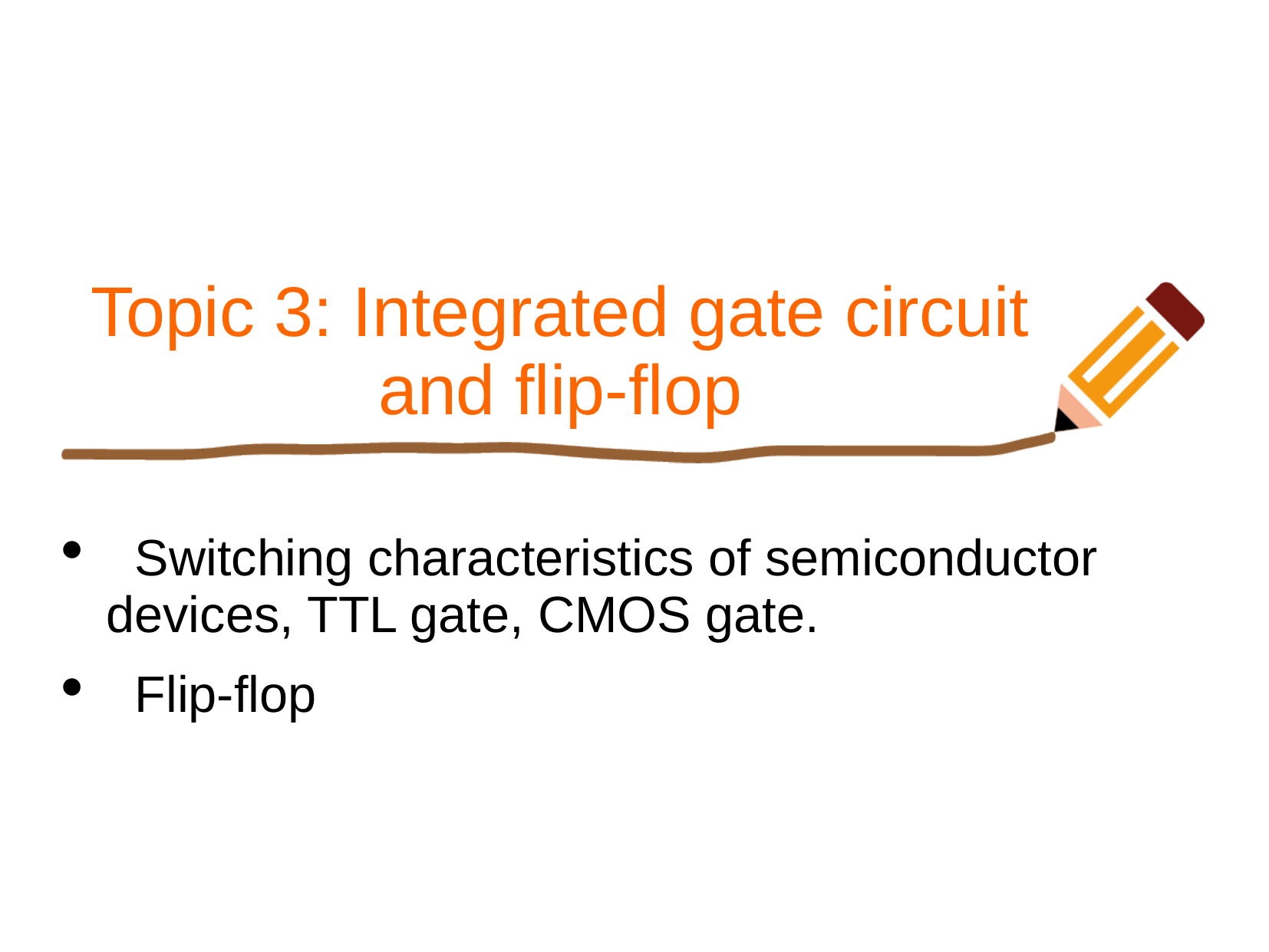

Topic 3: Integrated gate circuit and flip-flop
  Switching characteristics of semiconductor devices, TTL gate, CMOS gate.
  Flip-flop